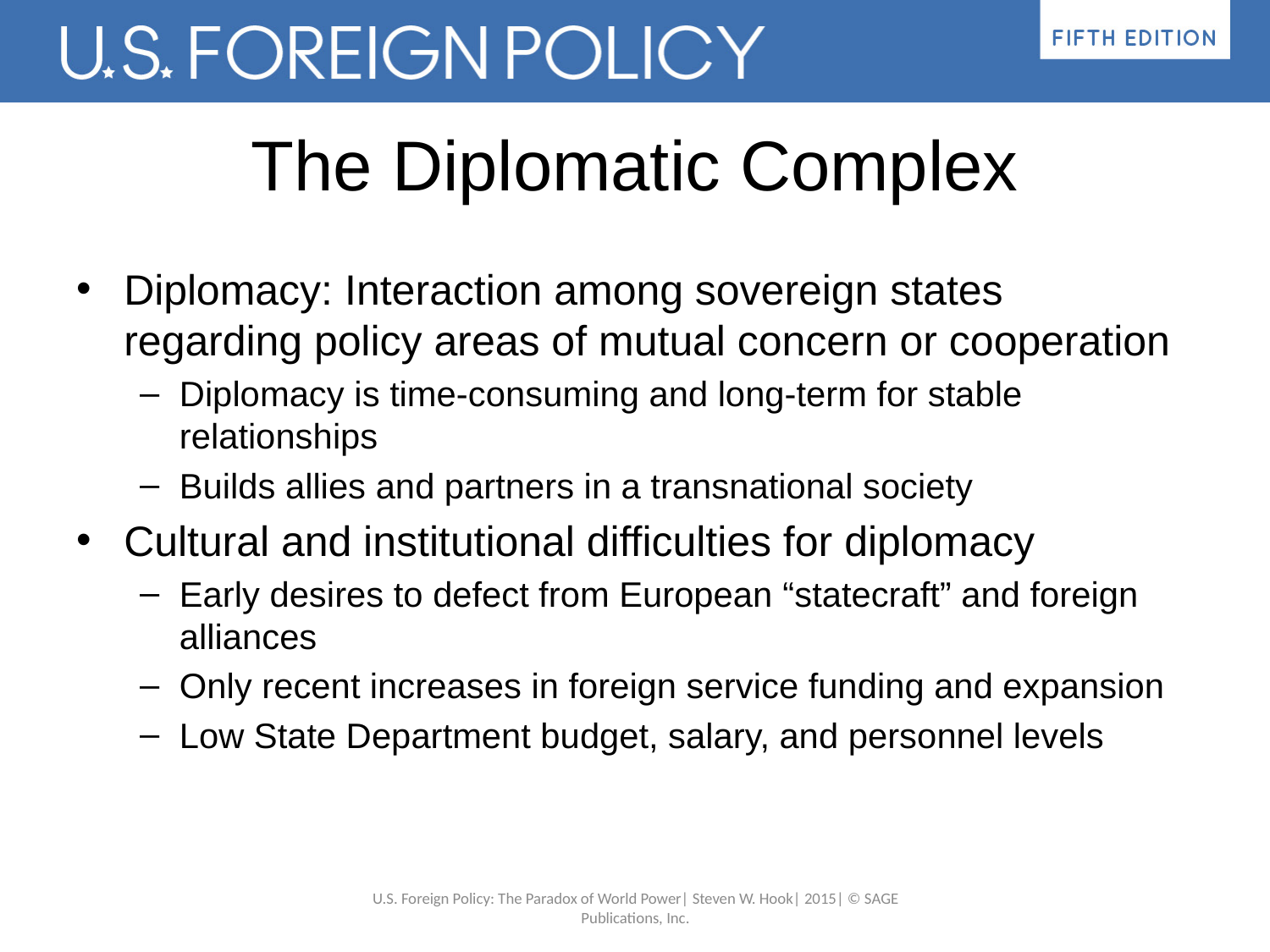

# The Diplomatic Complex
Diplomacy: Interaction among sovereign states regarding policy areas of mutual concern or cooperation
Diplomacy is time-consuming and long-term for stable relationships
Builds allies and partners in a transnational society
Cultural and institutional difficulties for diplomacy
Early desires to defect from European “statecraft” and foreign alliances
Only recent increases in foreign service funding and expansion
Low State Department budget, salary, and personnel levels
U.S. Foreign Policy: The Paradox of World Power| Steven W. Hook| 2015| © SAGE Publications, Inc.